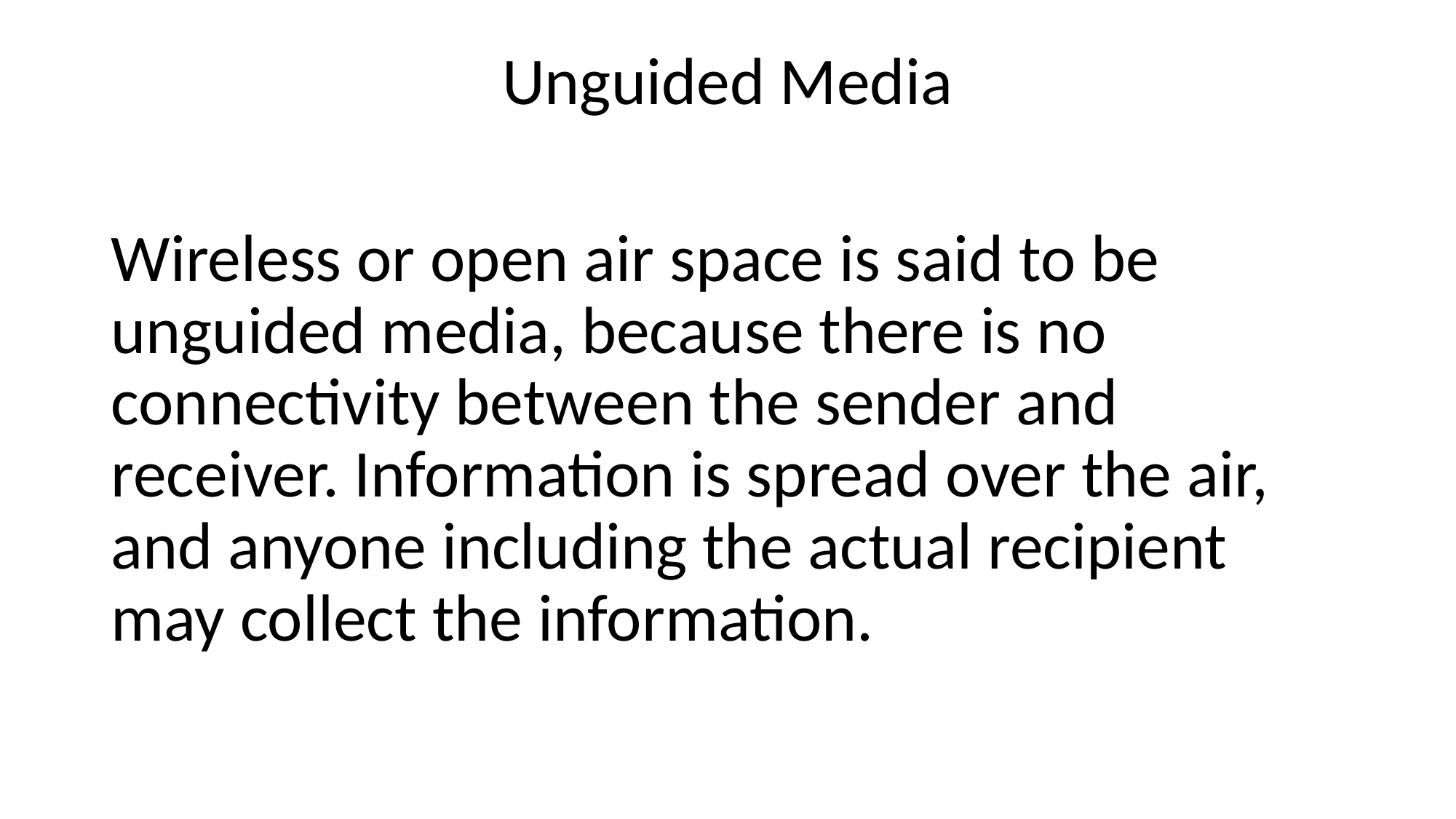

# Unguided Media
Wireless or open air space is said to be unguided media, because there is no connectivity between the sender and receiver. Information is spread over the air, and anyone including the actual recipient may collect the information.